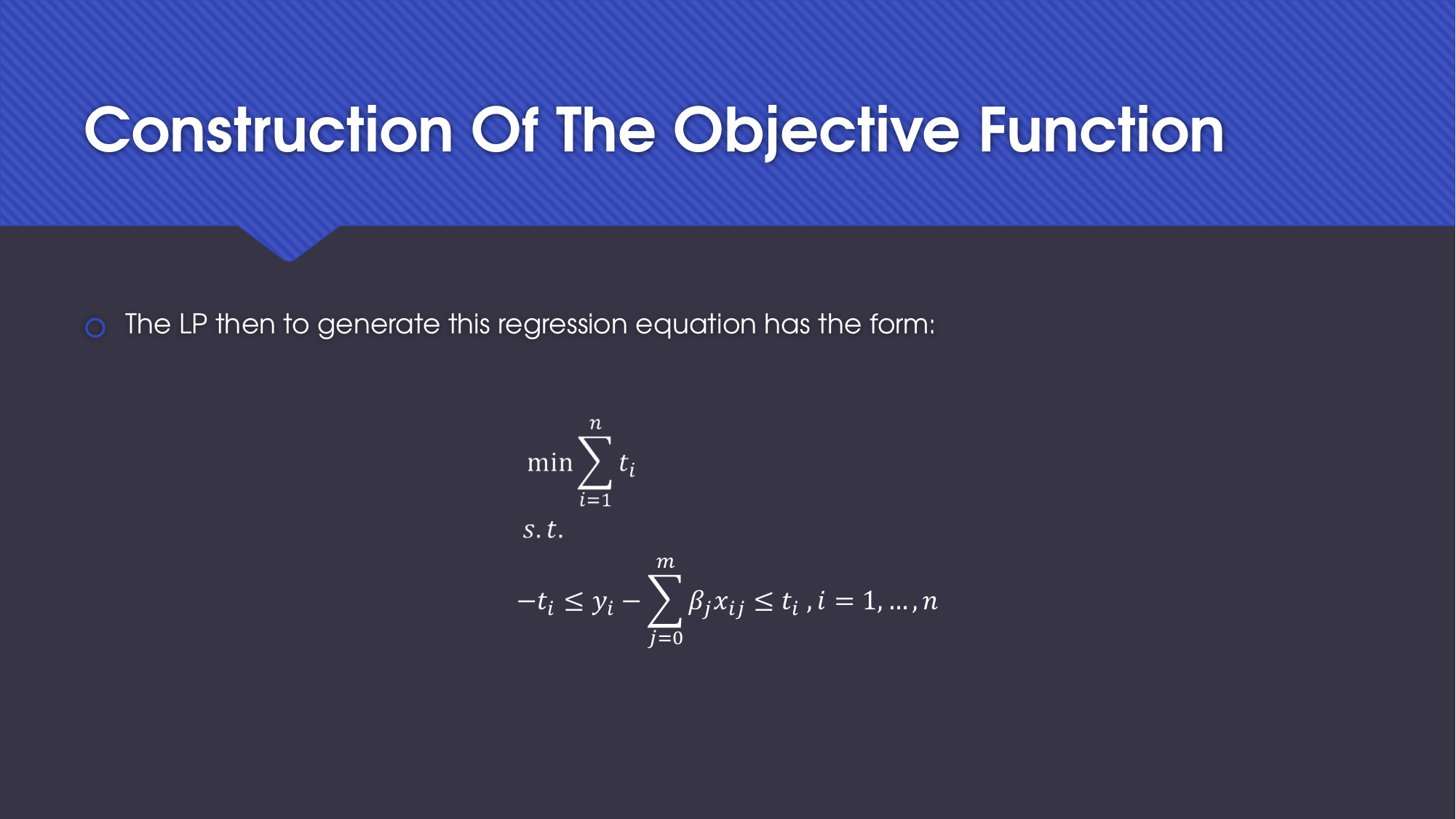

# Construction Of The Objective Function
The LP then to generate this regression equation has the form: